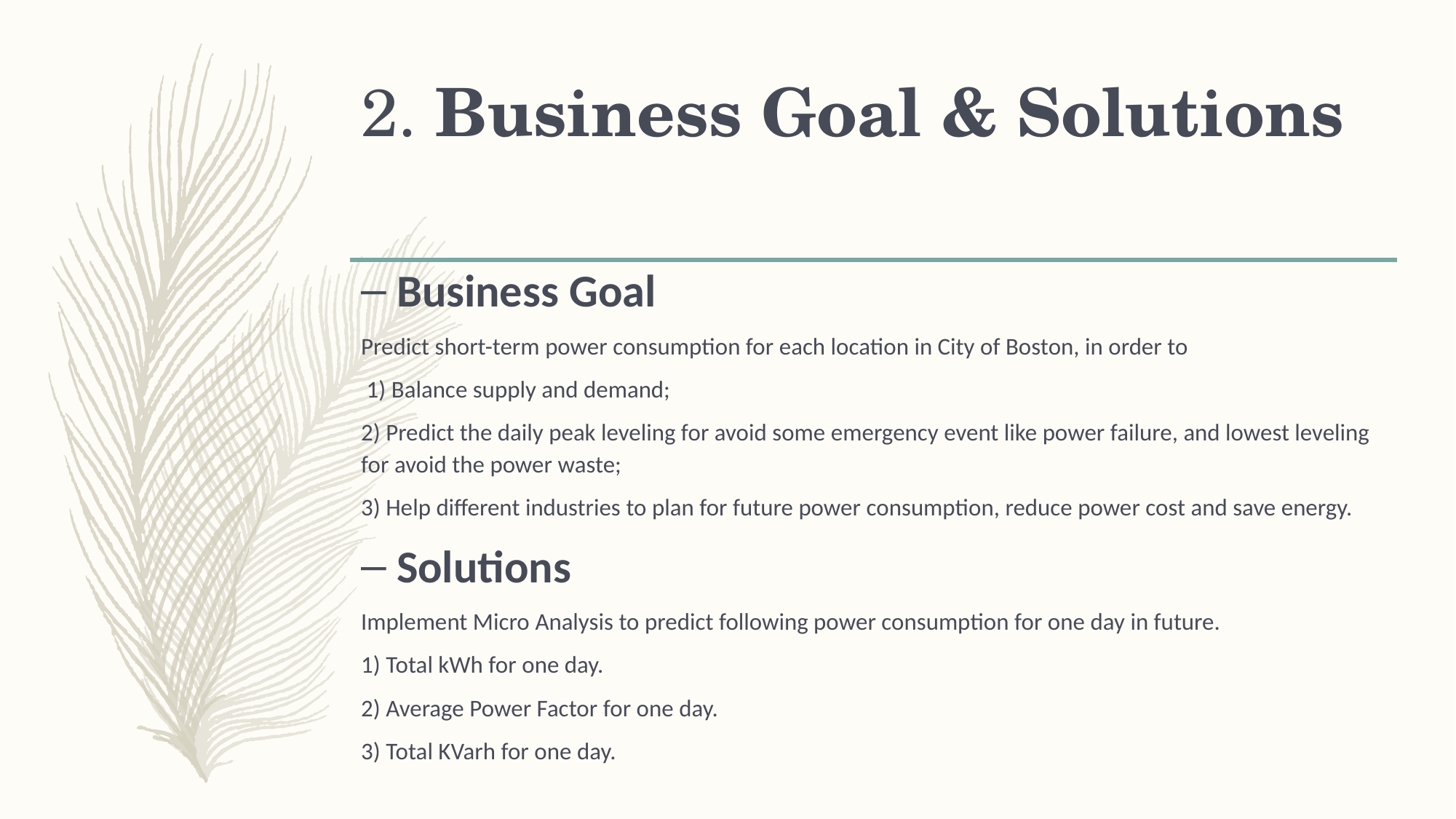

# 2. Business Goal & Solutions
Business Goal
Predict short-term power consumption for each location in City of Boston, in order to
 1) Balance supply and demand;
2) Predict the daily peak leveling for avoid some emergency event like power failure, and lowest leveling for avoid the power waste;
3) Help different industries to plan for future power consumption, reduce power cost and save energy.
Solutions
Implement Micro Analysis to predict following power consumption for one day in future.
1) Total kWh for one day.
2) Average Power Factor for one day.
3) Total KVarh for one day.